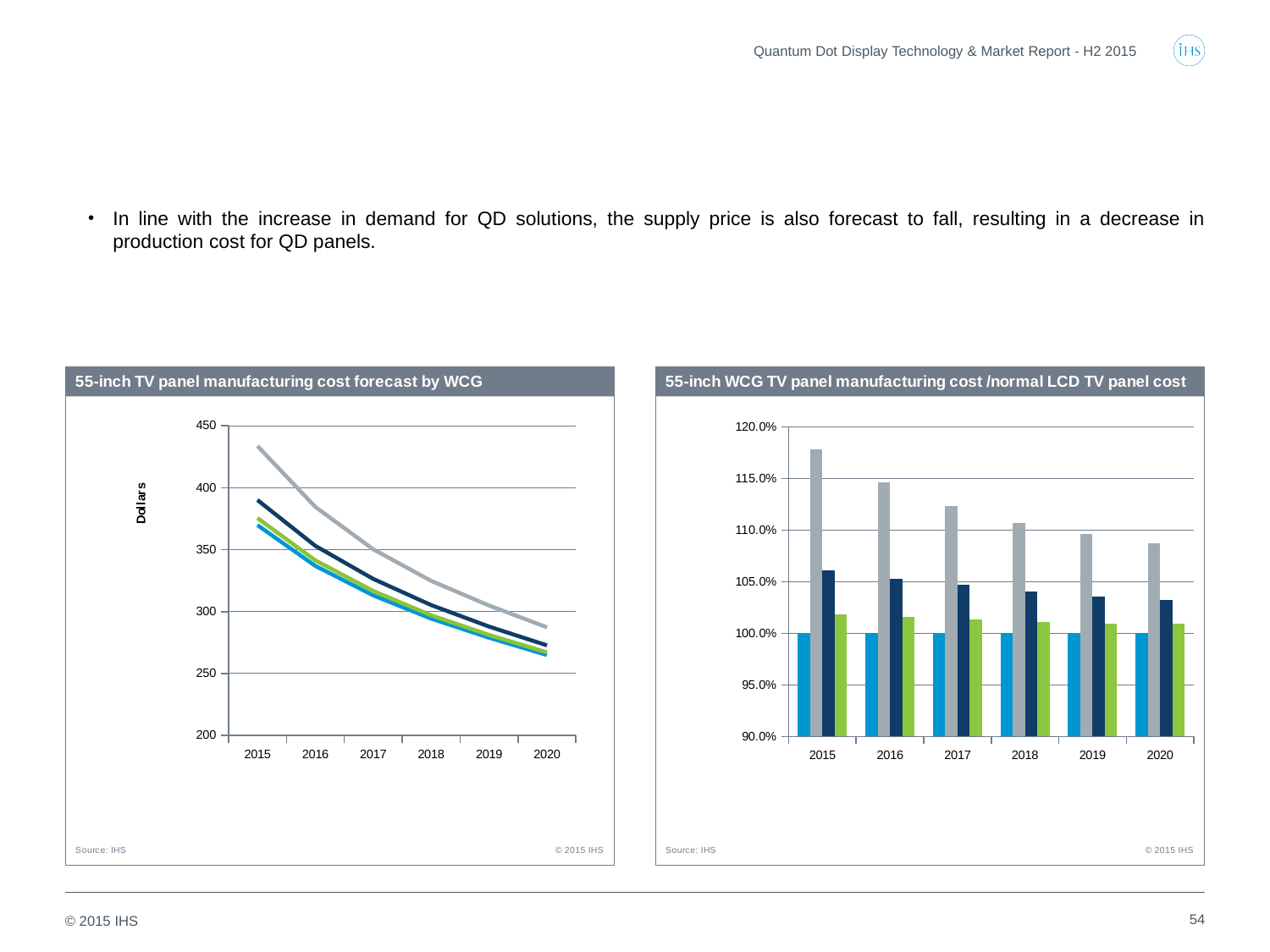

Quantum Dot Display Technology & Market Report - H2 2015
In line with the increase in demand for QD solutions, the supply price is also forecast to fall, resulting in a decrease in production cost for QD panels.

### Chart

| Category | Normal LCD TV | LCD TV_QD surface | LCD TV_QD edge | LCD TV_LED/CF |
|---|---|---|---|---|
| 2015 | 369.7846978435213 | 433.6338865790975 | 390.05448364357454 | 375.5026479304714 |
| 2016 | 336.84026447403505 | 384.5309811331701 | 353.0216389385468 | 341.3229599576351 |
| 2017 | 313.0732946268093 | 350.26627744843915 | 326.375095542738 | 316.5964563616887 |
| 2018 | 294.29801411998255 | 324.82548699836855 | 305.2347178356936 | 297.0521130595864 |
| 2019 | 278.92527075003704 | 304.89366100466395 | 287.89550446181147 | 281.173770350244 |
| 2020 | 264.9659452982413 | 287.34973275711883 | 272.7121515231912 | 267.095959907048 |

### Chart

| Category | Normal LCD TV | LCD TV_QD film | QDTV_QD tube | LCD TV_LED/CF |
|---|---|---|---|---|
| 2015 | 1.0 | 1.1786963864509314 | 1.0608456392738155 | 1.0185555003880762 |
| 2016 | 1.0 | 1.14677273803634 | 1.0532288671935115 | 1.0159696899321686 |
| 2017 | 1.0 | 1.1231884563779404 | 1.046876671515613 | 1.013504167089355 |
| 2018 | 1.0 | 1.1073794927204226 | 1.0408117001335246 | 1.011229836998415 |
| 2019 | 1.0 | 1.0962455105861146 | 1.0353038953027667 | 1.0096735570534459 |
| 2020 | 1.0 | 1.0871799493285967 | 1.031936694511636 | 1.0094244500426302 |
54